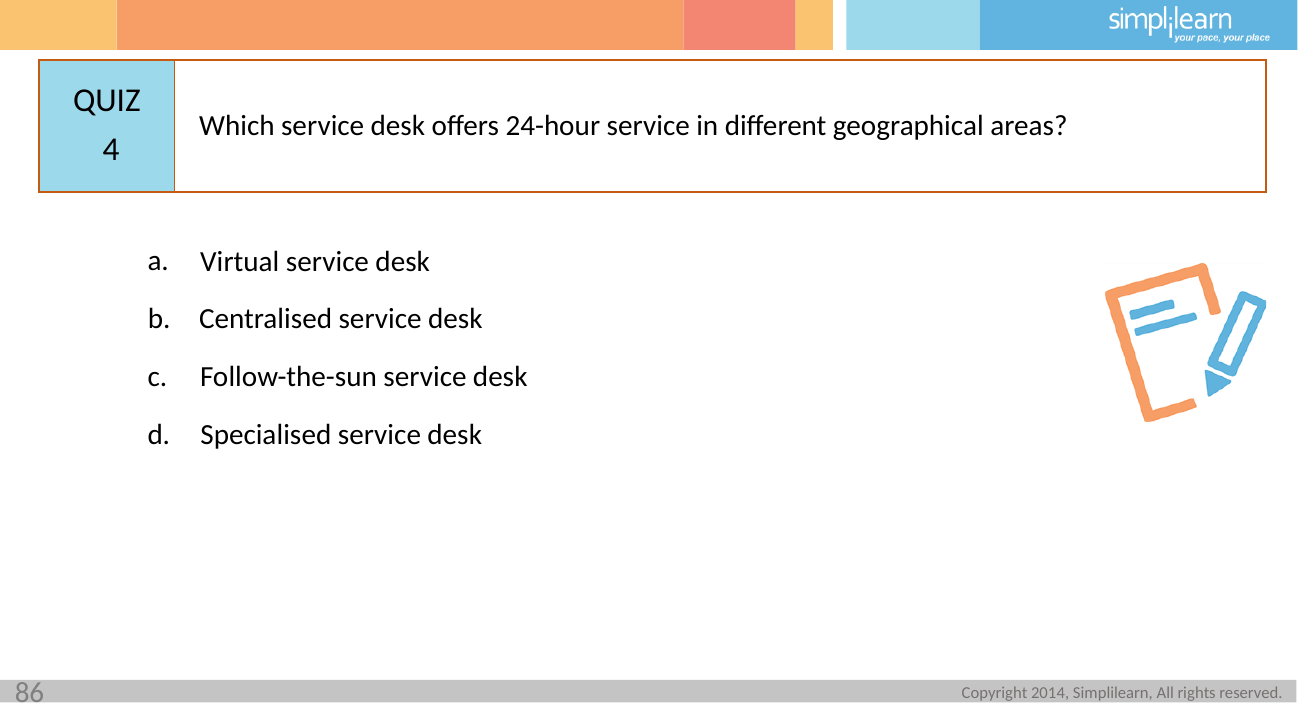

Which service desk offers 24-hour service in different geographical areas?
4
Virtual service desk
Centralised service desk
Follow-the-sun service desk
Specialised service desk